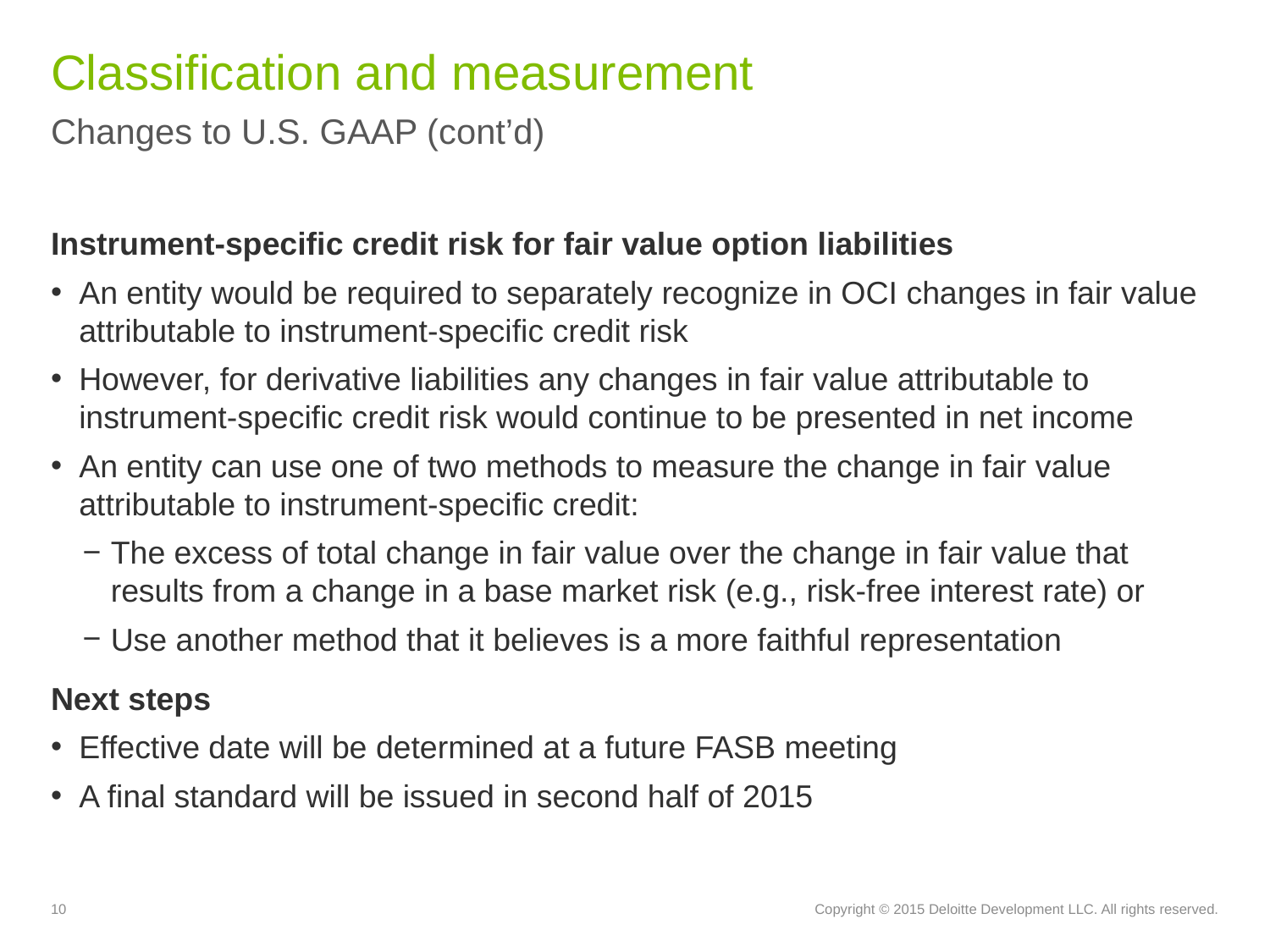

# Classification and measurement
Changes to U.S. GAAP (cont’d)
Instrument-specific credit risk for fair value option liabilities
An entity would be required to separately recognize in OCI changes in fair value attributable to instrument-specific credit risk
However, for derivative liabilities any changes in fair value attributable to instrument-specific credit risk would continue to be presented in net income
An entity can use one of two methods to measure the change in fair value attributable to instrument-specific credit:
The excess of total change in fair value over the change in fair value that results from a change in a base market risk (e.g., risk-free interest rate) or
Use another method that it believes is a more faithful representation
Next steps
Effective date will be determined at a future FASB meeting
A final standard will be issued in second half of 2015